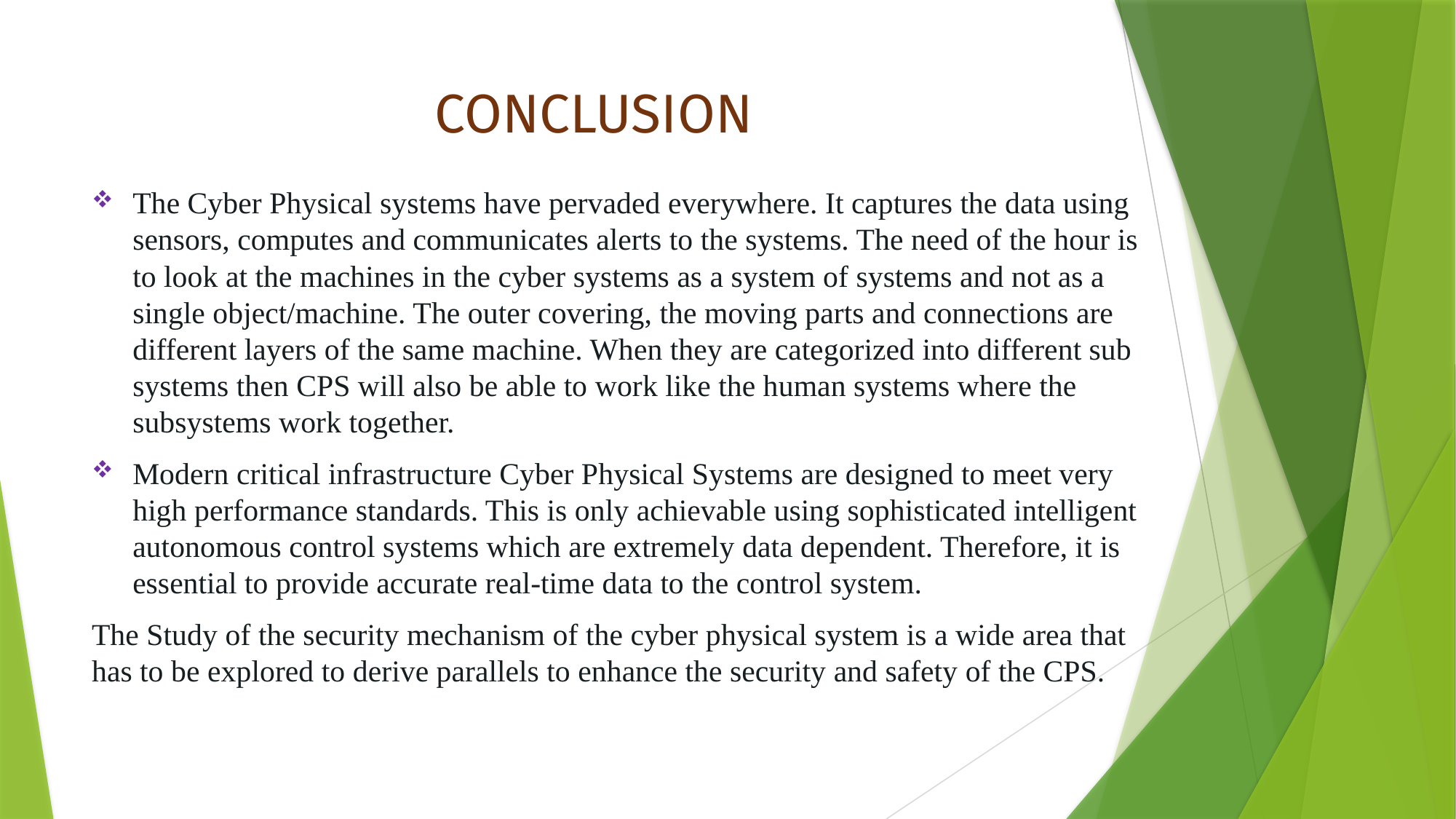

# CONCLUSION
The Cyber Physical systems have pervaded everywhere. It captures the data using sensors, computes and communicates alerts to the systems. The need of the hour is to look at the machines in the cyber systems as a system of systems and not as a single object/machine. The outer covering, the moving parts and connections are different layers of the same machine. When they are categorized into different sub systems then CPS will also be able to work like the human systems where the subsystems work together.
Modern critical infrastructure Cyber Physical Systems are designed to meet very high performance standards. This is only achievable using sophisticated intelligent autonomous control systems which are extremely data dependent. Therefore, it is essential to provide accurate real-time data to the control system.
The Study of the security mechanism of the cyber physical system is a wide area that has to be explored to derive parallels to enhance the security and safety of the CPS.